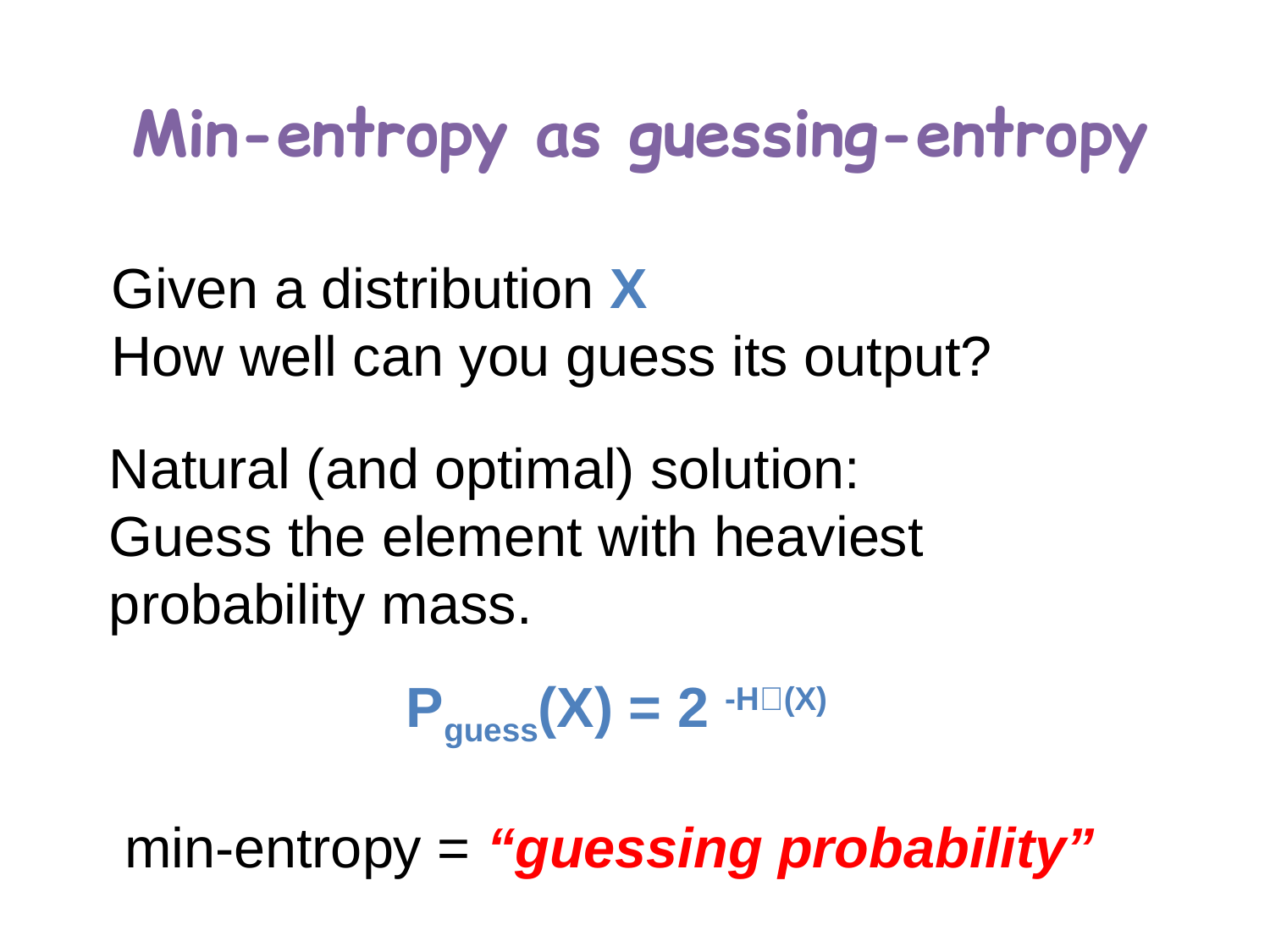

# Min-entropy as guessing-entropy
Given a distribution X
How well can you guess its output?
Natural (and optimal) solution:
Guess the element with heaviest probability mass.
Pguess(X) = 2 -H∞(X)
min-entropy = “guessing probability”